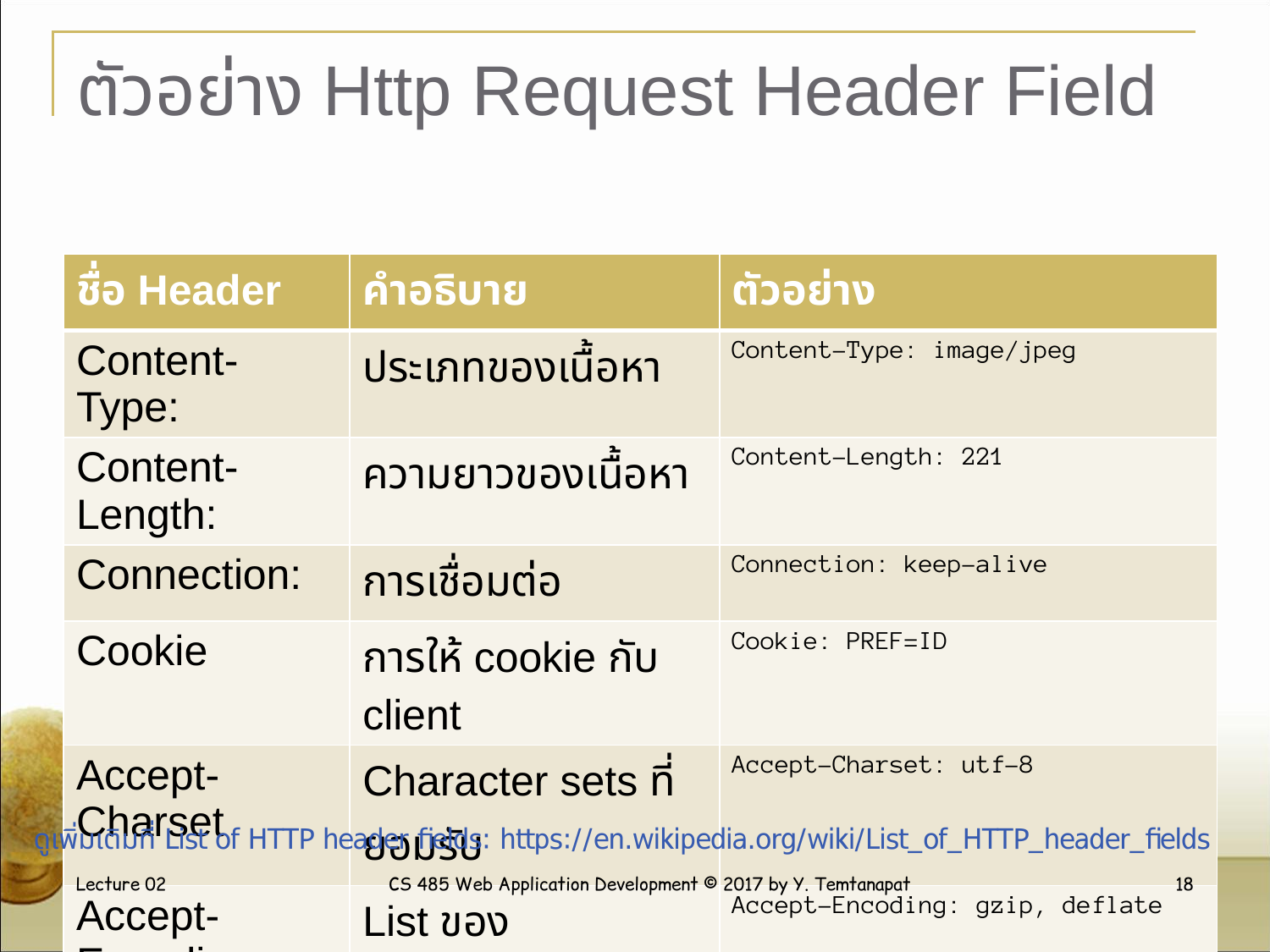

# ตัวอย่าง Http Request Header Field
| ชื่อ Header | คำอธิบาย | ตัวอย่าง |
| --- | --- | --- |
| Content-Type: | ประเภทของเนื้อหา | Content-Type: image/jpeg |
| Content-Length: | ความยาวของเนื้อหา | Content-Length: 221 |
| Connection: | การเชื่อมต่อ | Connection: keep-alive |
| Cookie | การให้ cookie กับ client | Cookie: PREF=ID |
| Accept-Charset | Character sets ที่ยอมรับ | Accept-Charset: utf-8 |
| Accept-Encoding | List ของ encodings ที่ยอมรับ | Accept-Encoding: gzip, deflate |
| Accept-Language | List of ของภาษามนุษย์สำหรับ response | Accept-Language: th |
ดูเพิ่มเติมที่ List of HTTP header fields: https://en.wikipedia.org/wiki/List_of_HTTP_header_fields
Lecture 02
CS 485 Web Application Development © 2017 by Y. Temtanapat
 18